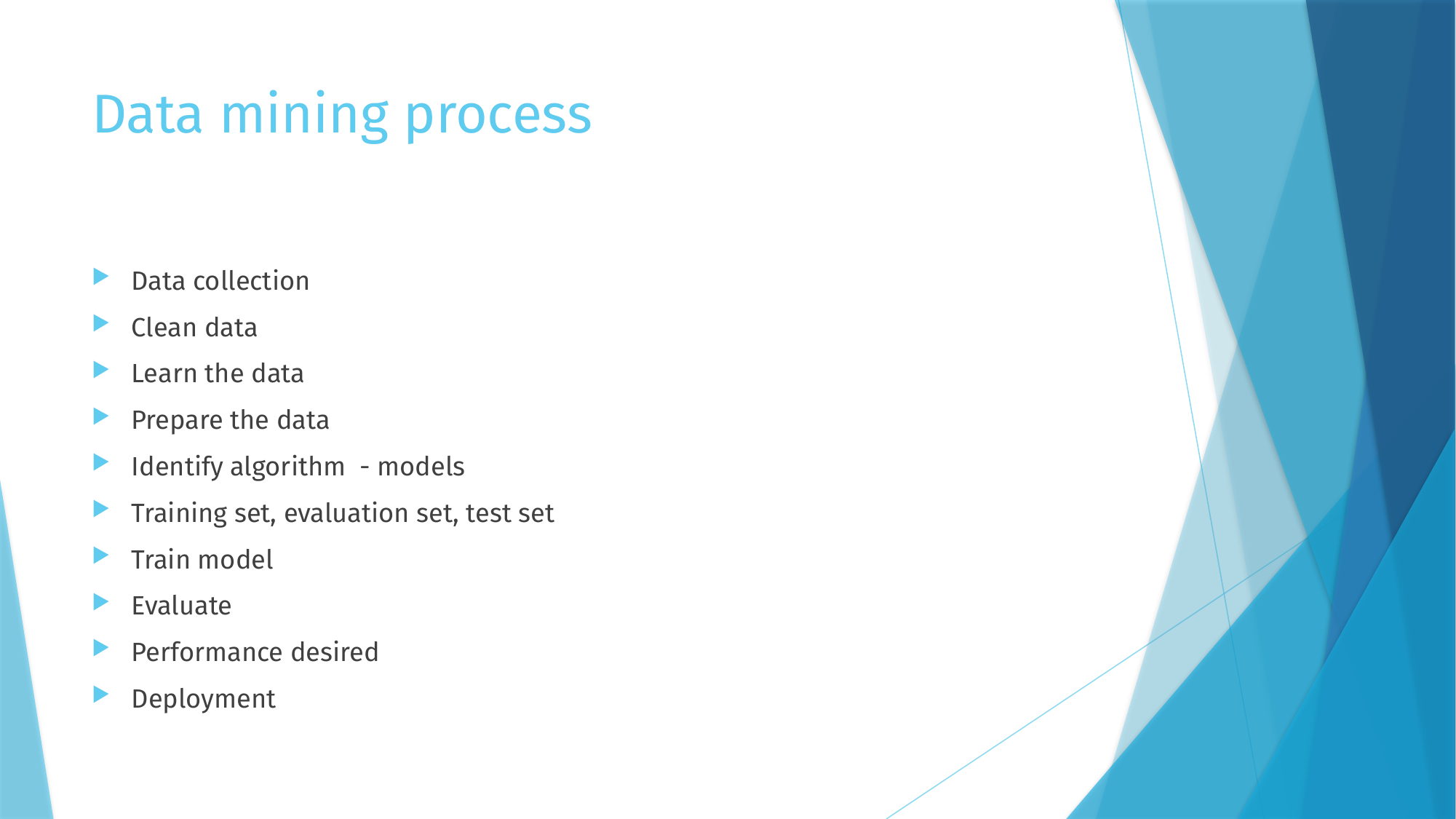

# Data mining process
Data collection
Clean data
Learn the data
Prepare the data
Identify algorithm  - models
Training set, evaluation set, test set
Train model
Evaluate
Performance desired
Deployment